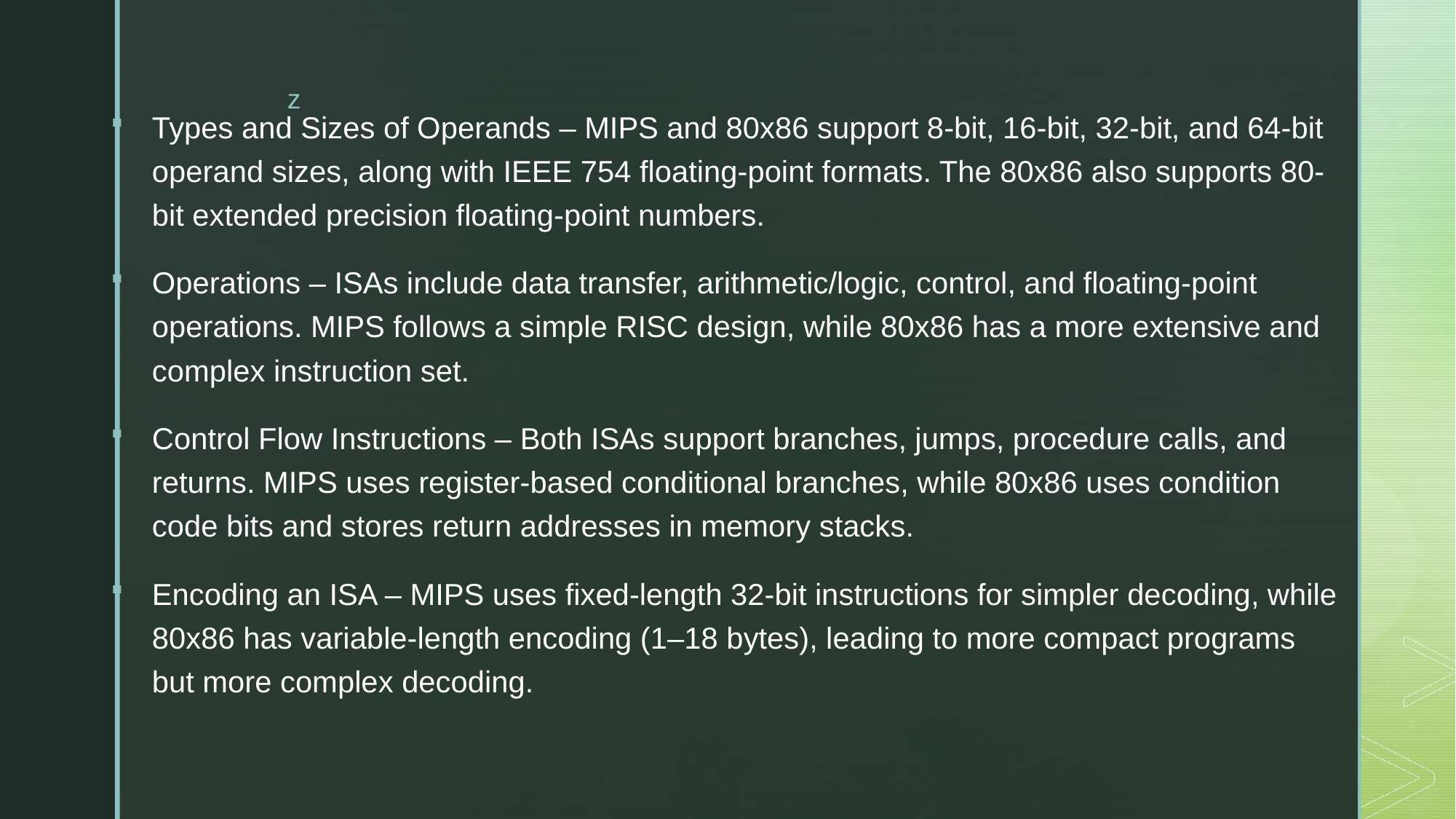

Types and Sizes of Operands – MIPS and 80x86 support 8-bit, 16-bit, 32-bit, and 64-bit operand sizes, along with IEEE 754 floating-point formats. The 80x86 also supports 80-bit extended precision floating-point numbers.
Operations – ISAs include data transfer, arithmetic/logic, control, and floating-point operations. MIPS follows a simple RISC design, while 80x86 has a more extensive and complex instruction set.
Control Flow Instructions – Both ISAs support branches, jumps, procedure calls, and returns. MIPS uses register-based conditional branches, while 80x86 uses condition code bits and stores return addresses in memory stacks.
Encoding an ISA – MIPS uses fixed-length 32-bit instructions for simpler decoding, while 80x86 has variable-length encoding (1–18 bytes), leading to more compact programs but more complex decoding.